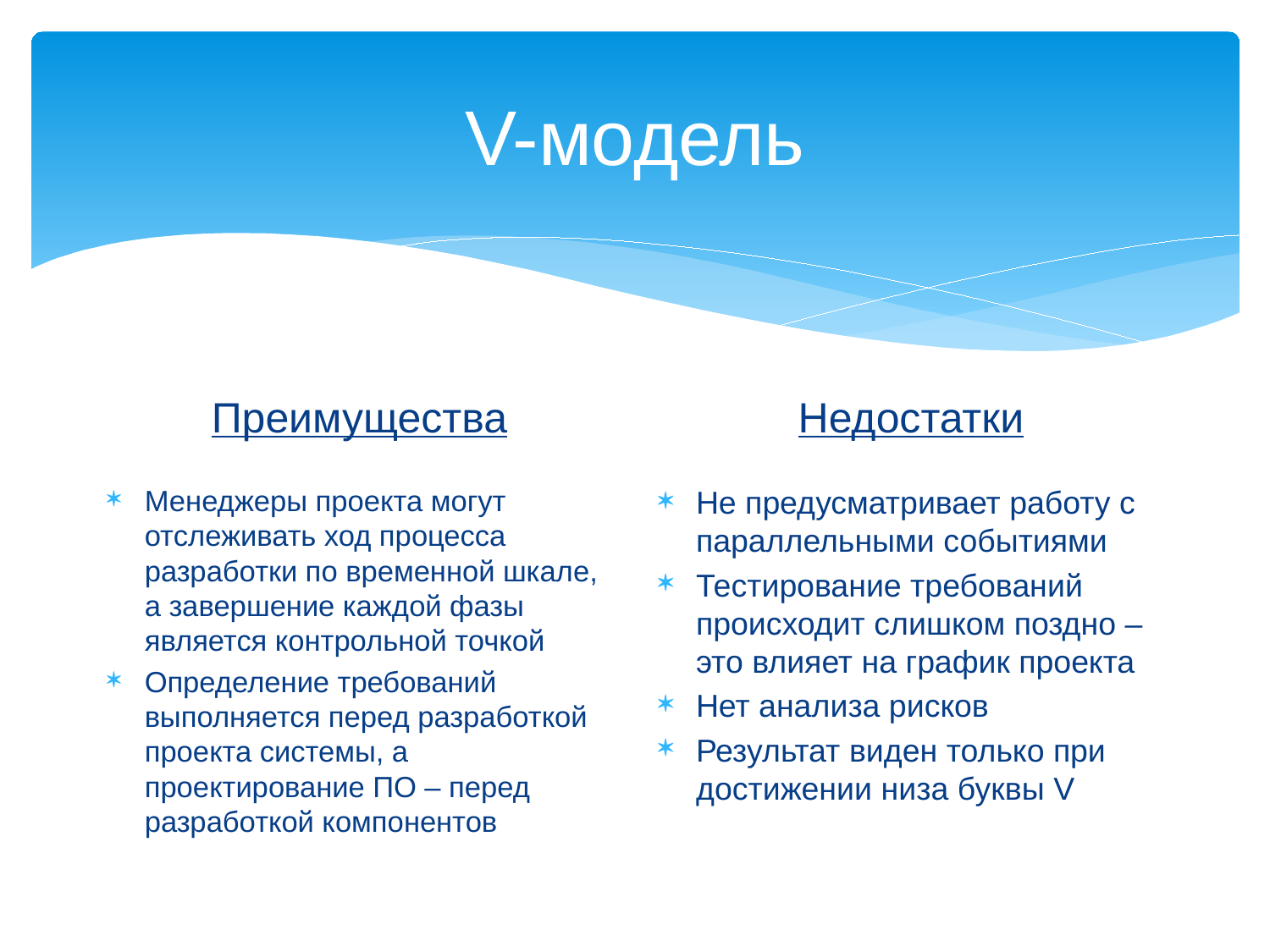

# V-модель
Недостатки
Преимущества
Менеджеры проекта могут отслеживать ход процесса разработки по временной шкале, а завершение каждой фазы является контрольной точкой
Определение требований выполняется перед разработкой проекта системы, а проектирование ПО – перед разработкой компонентов
Не предусматривает работу с параллельными событиями
Тестирование требований происходит слишком поздно – это влияет на график проекта
Нет анализа рисков
Результат виден только при достижении низа буквы V